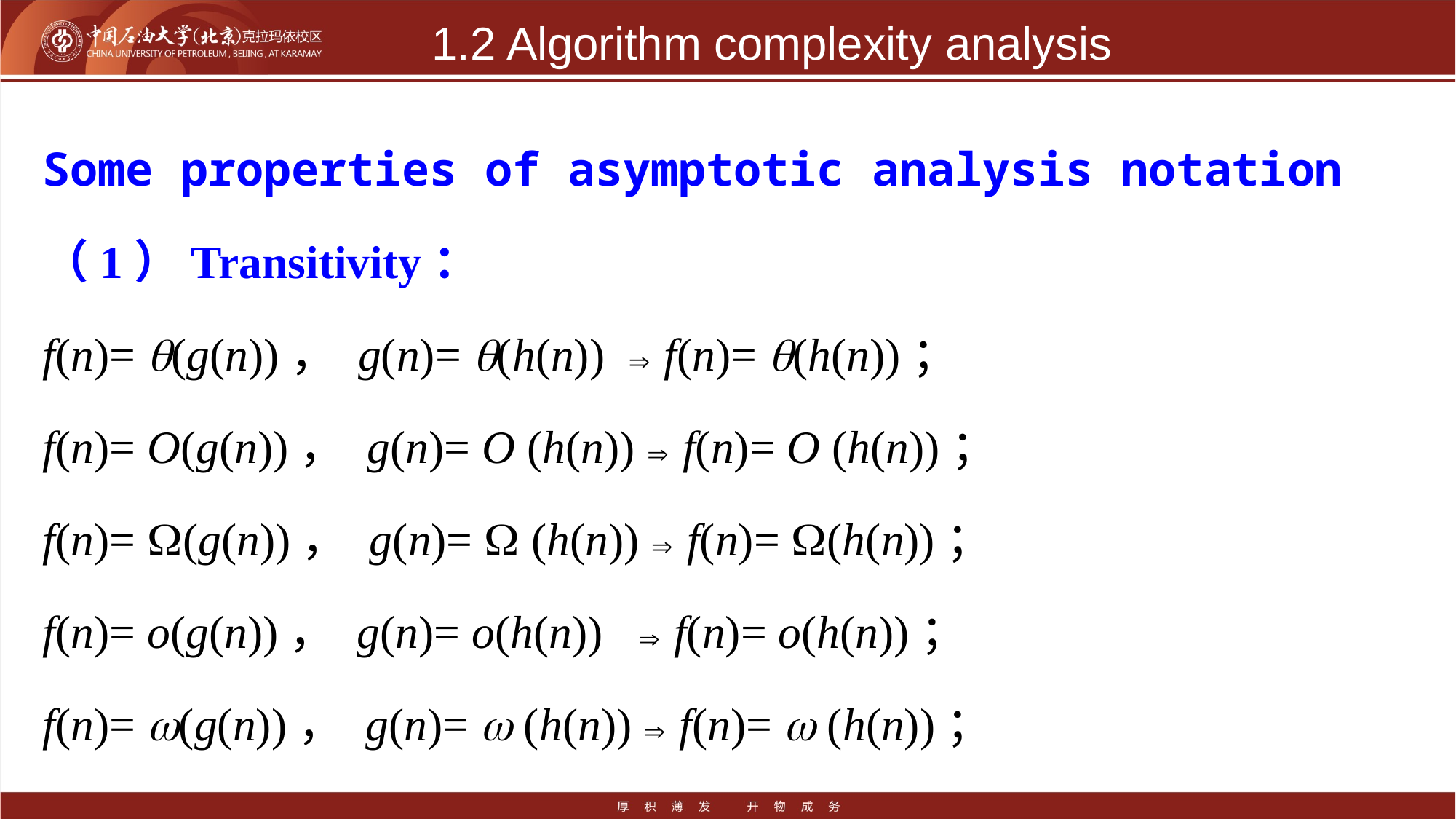

# 1.2 Algorithm complexity analysis
Some properties of asymptotic analysis notation
（1）Transitivity：
f(n)= θ(g(n))， g(n)= θ(h(n))  ⇒  f(n)= θ(h(n))；
f(n)= O(g(n))， g(n)= O (h(n)) ⇒  f(n)= O (h(n))；
f(n)= Ω(g(n))， g(n)= Ω (h(n)) ⇒  f(n)= Ω(h(n))；
f(n)= o(g(n))， g(n)= o(h(n))   ⇒  f(n)= o(h(n))；
f(n)= ω(g(n))， g(n)= ω (h(n)) ⇒  f(n)= ω (h(n))；